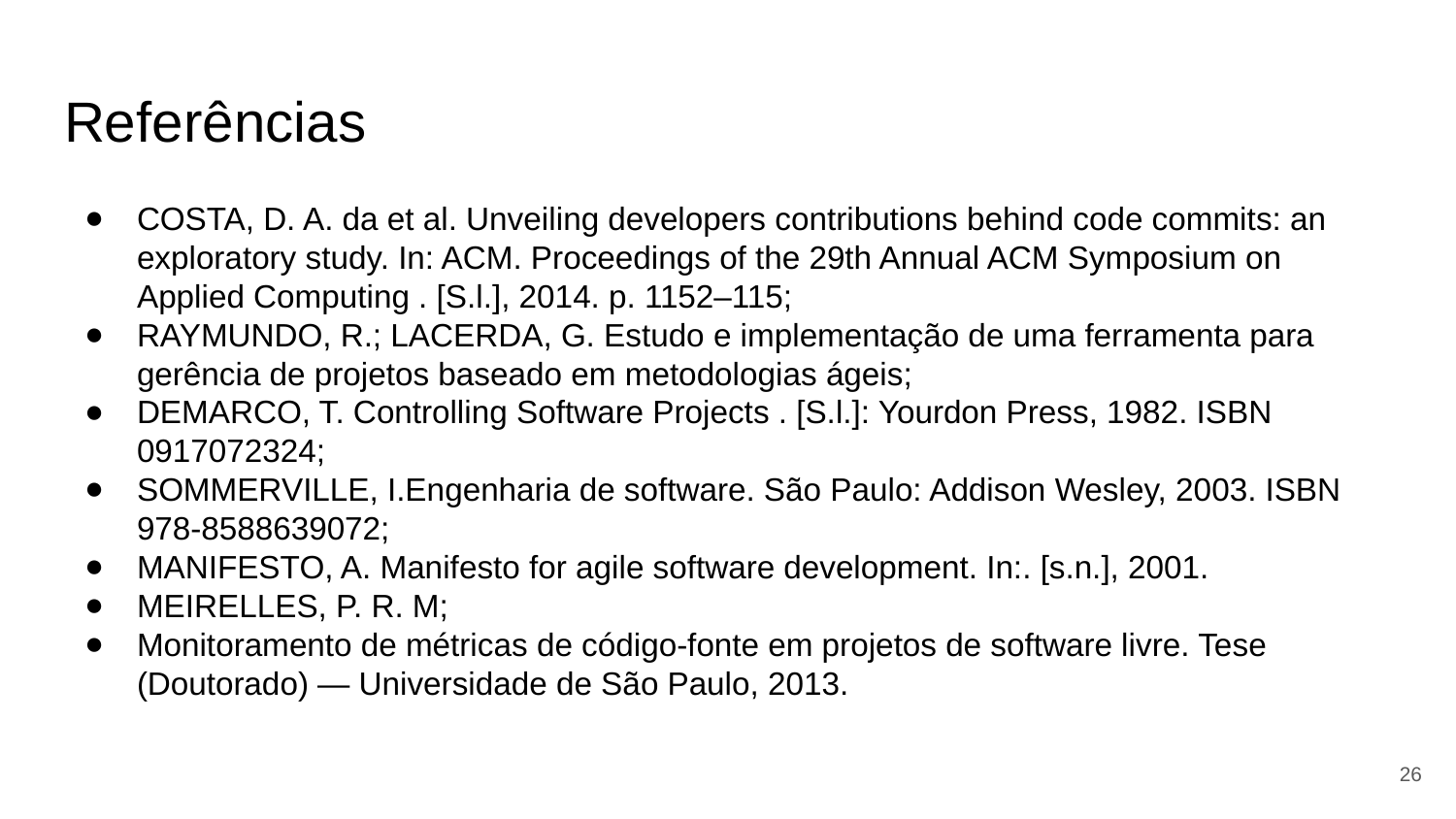

# Referências
COSTA, D. A. da et al. Unveiling developers contributions behind code commits: an exploratory study. In: ACM. Proceedings of the 29th Annual ACM Symposium on Applied Computing . [S.l.], 2014. p. 1152–115;
RAYMUNDO, R.; LACERDA, G. Estudo e implementação de uma ferramenta para gerência de projetos baseado em metodologias ágeis;
DEMARCO, T. Controlling Software Projects . [S.l.]: Yourdon Press, 1982. ISBN 0917072324;
SOMMERVILLE, I.Engenharia de software. São Paulo: Addison Wesley, 2003. ISBN 978-8588639072;
MANIFESTO, A. Manifesto for agile software development. In:. [s.n.], 2001.
MEIRELLES, P. R. M;
Monitoramento de métricas de código-fonte em projetos de software livre. Tese (Doutorado) — Universidade de São Paulo, 2013.
26